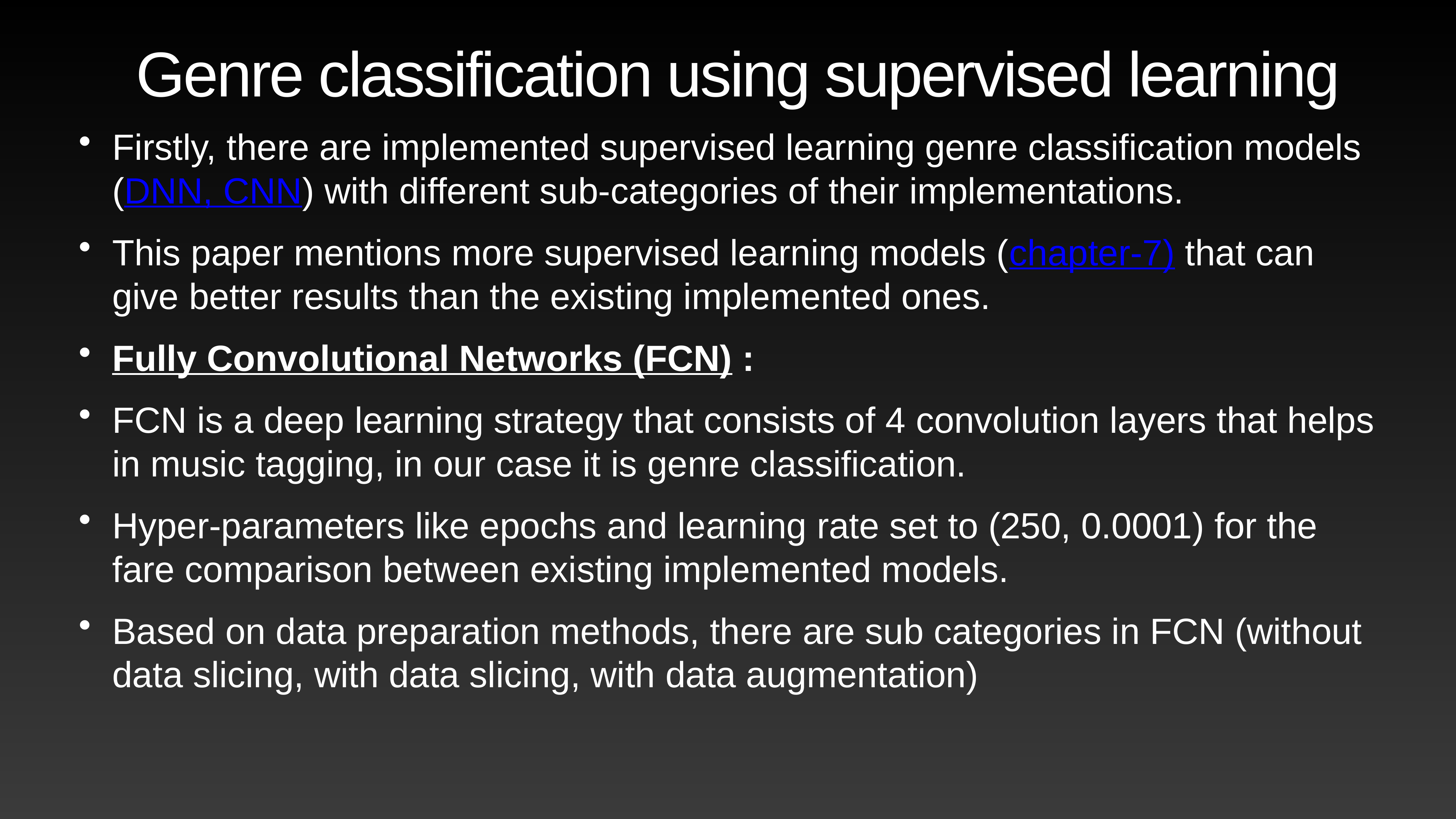

# Genre classification using supervised learning
Firstly, there are implemented supervised learning genre classification models (DNN, CNN) with different sub-categories of their implementations.
This paper mentions more supervised learning models (chapter-7) that can give better results than the existing implemented ones.
Fully Convolutional Networks (FCN) :
FCN is a deep learning strategy that consists of 4 convolution layers that helps in music tagging, in our case it is genre classification.
Hyper-parameters like epochs and learning rate set to (250, 0.0001) for the fare comparison between existing implemented models.
Based on data preparation methods, there are sub categories in FCN (without data slicing, with data slicing, with data augmentation)